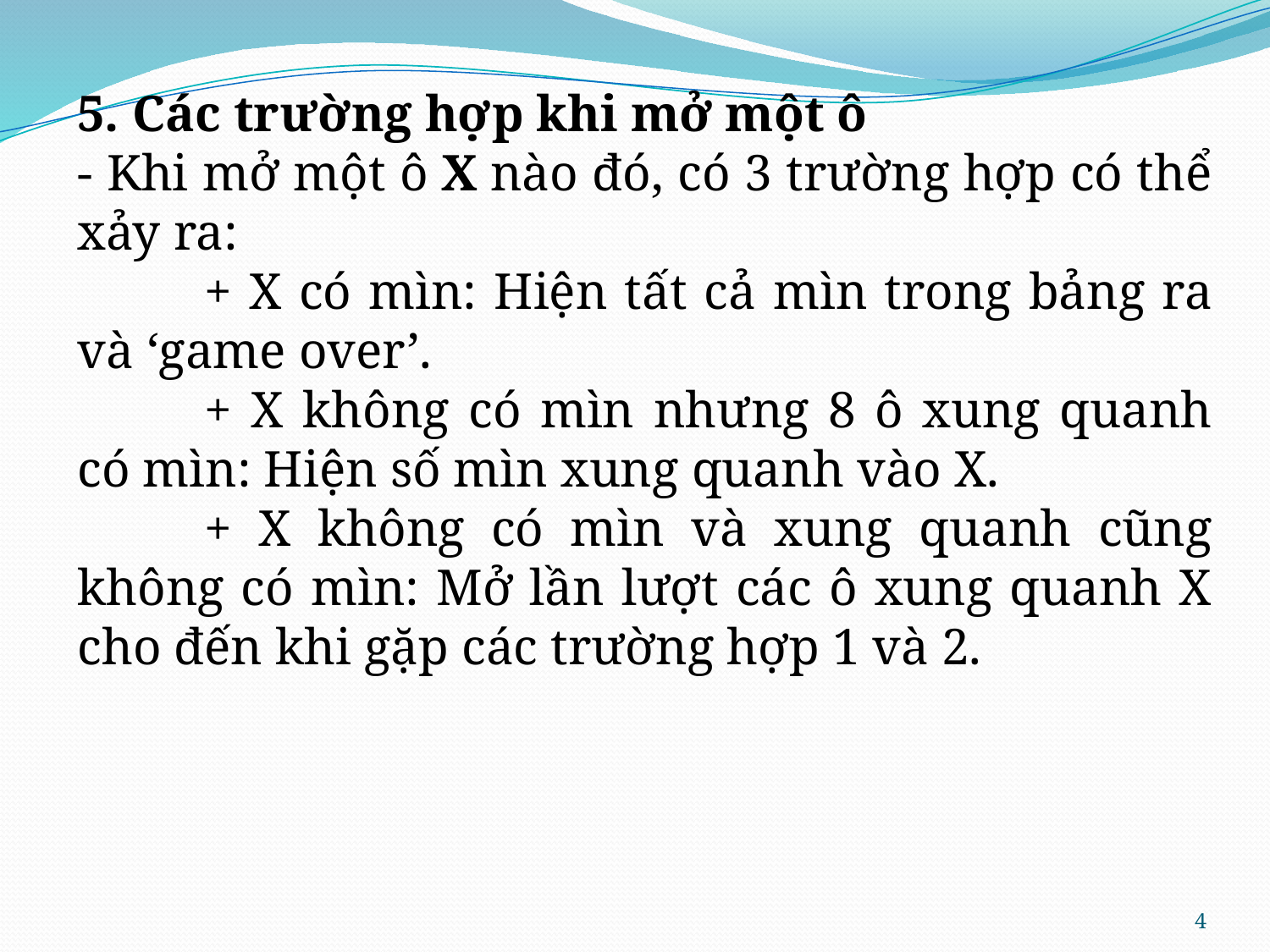

5. Các trường hợp khi mở một ô
- Khi mở một ô X nào đó, có 3 trường hợp có thể xảy ra:
	+ X có mìn: Hiện tất cả mìn trong bảng ra và ‘game over’.
	+ X không có mìn nhưng 8 ô xung quanh có mìn: Hiện số mìn xung quanh vào X.
	+ X không có mìn và xung quanh cũng không có mìn: Mở lần lượt các ô xung quanh X cho đến khi gặp các trường hợp 1 và 2.
4